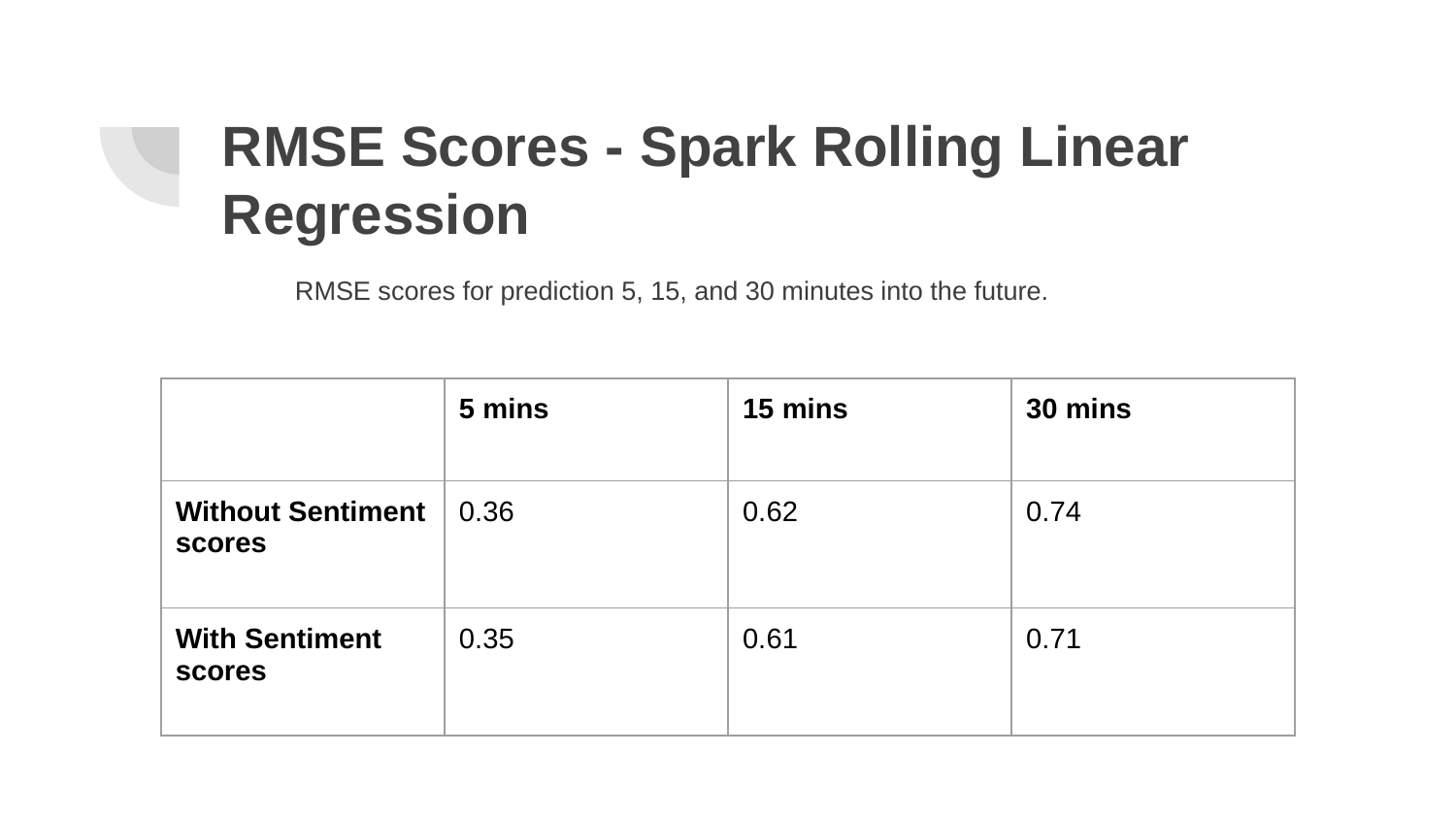

# RMSE Scores - Spark Rolling Linear Regression

RMSE scores for prediction 5, 15, and 30 minutes into the future.

|  | 5 mins | 15 mins | 30 mins |
| --- | --- | --- | --- |
| Without Sentiment scores | 0.36 | 0.62 | 0.74 |
| With Sentiment scores | 0.35 | 0.61 | 0.71 |